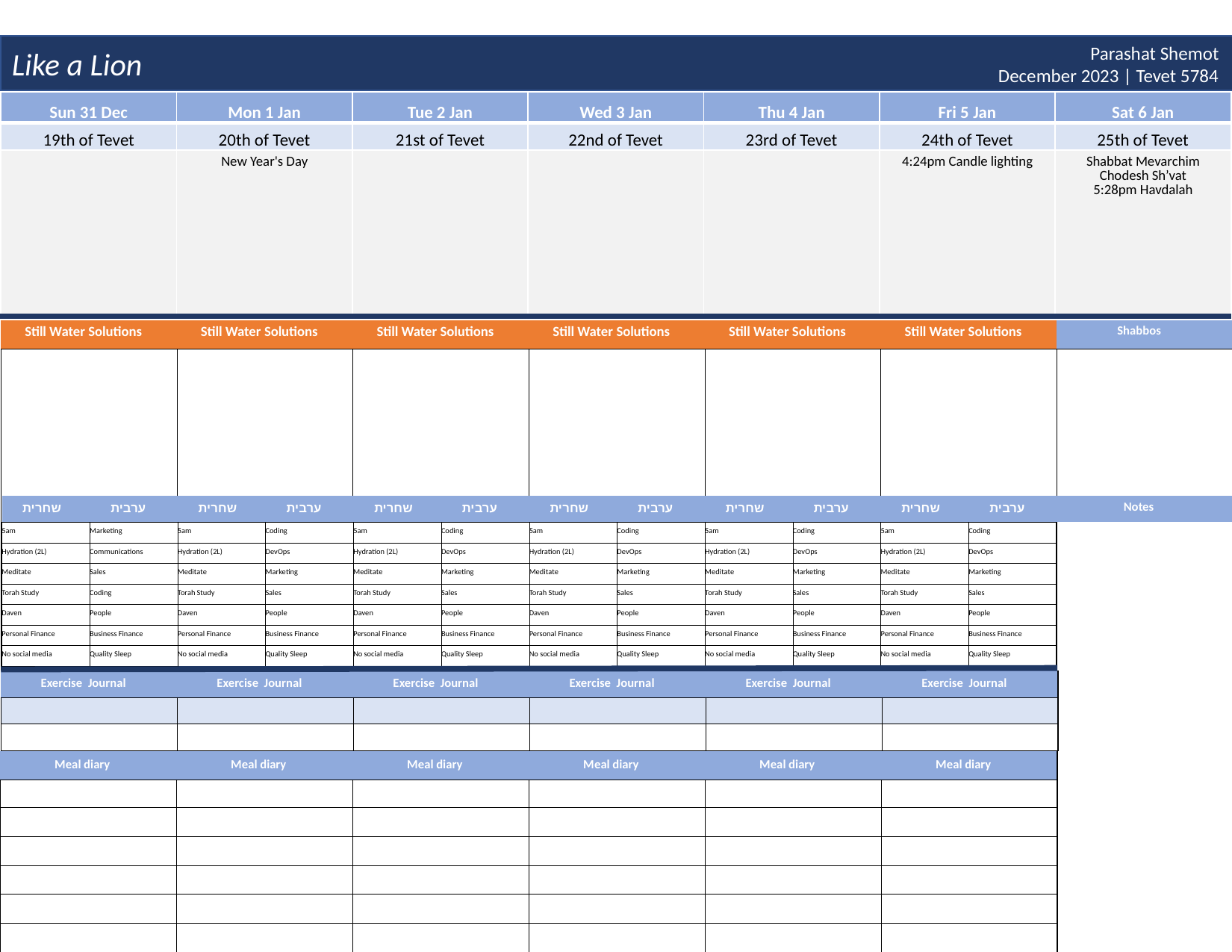

Like a Lion
Parashat Shemot
December 2023 | Tevet 5784

| Sun 31 Dec | Mon 1 Jan | Tue 2 Jan | Wed 3 Jan | Thu 4 Jan | Fri 5 Jan | Sat 6 Jan |
| --- | --- | --- | --- | --- | --- | --- |
| 19th of Tevet | 20th of Tevet | 21st of Tevet | 22nd of Tevet | 23rd of Tevet | 24th of Tevet | 25th of Tevet |
|  | New Year's Day |  |  |  | 4:24pm Candle lighting | Shabbat Mevarchim Chodesh Sh’vat 5:28pm Havdalah |
| Still Water Solutions | Still Water Solutions | Still Water Solutions | Still Water Solutions | Still Water Solutions | Still Water Solutions | Shabbos |
| --- | --- | --- | --- | --- | --- | --- |
|  |  |  |  |  |  |  |
| שחרית | ערבית | שחרית | ערבית | שחרית | ערבית | שחרית | ערבית | שחרית | ערבית | שחרית | ערבית | Notes |  |
| --- | --- | --- | --- | --- | --- | --- | --- | --- | --- | --- | --- | --- | --- |
| 5am | Marketing | 5am | Coding | 5am | Coding | 5am | Coding | 5am | Coding | 5am | Coding |  |  |
| Hydration (2L) | Communications | Hydration (2L) | DevOps | Hydration (2L) | DevOps | Hydration (2L) | DevOps | Hydration (2L) | DevOps | Hydration (2L) | DevOps |  |  |
| Meditate | Sales | Meditate | Marketing | Meditate | Marketing | Meditate | Marketing | Meditate | Marketing | Meditate | Marketing |  |  |
| Torah Study | Coding | Torah Study | Sales | Torah Study | Sales | Torah Study | Sales | Torah Study | Sales | Torah Study | Sales |  |  |
| Daven | People | Daven | People | Daven | People | Daven | People | Daven | People | Daven | People |  |  |
| Personal Finance | Business Finance | Personal Finance | Business Finance | Personal Finance | Business Finance | Personal Finance | Business Finance | Personal Finance | Business Finance | Personal Finance | Business Finance |  |  |
| No social media | Quality Sleep | No social media | Quality Sleep | No social media | Quality Sleep | No social media | Quality Sleep | No social media | Quality Sleep | No social media | Quality Sleep |  |  |
| Exercise Journal | Exercise Journal | Exercise Journal | Exercise Journal | Exercise Journal | Exercise Journal |
| --- | --- | --- | --- | --- | --- |
|  |  |  |  |  |  |
|  |  |  |  |  |  |
| Meal diary | Meal diary | Meal diary | Meal diary | Meal diary | Meal diary |
| --- | --- | --- | --- | --- | --- |
|  |  |  |  |  |  |
|  |  |  |  |  |  |
|  |  |  |  |  |  |
|  |  |  |  |  |  |
|  |  |  |  |  |  |
|  |  |  |  |  |  |